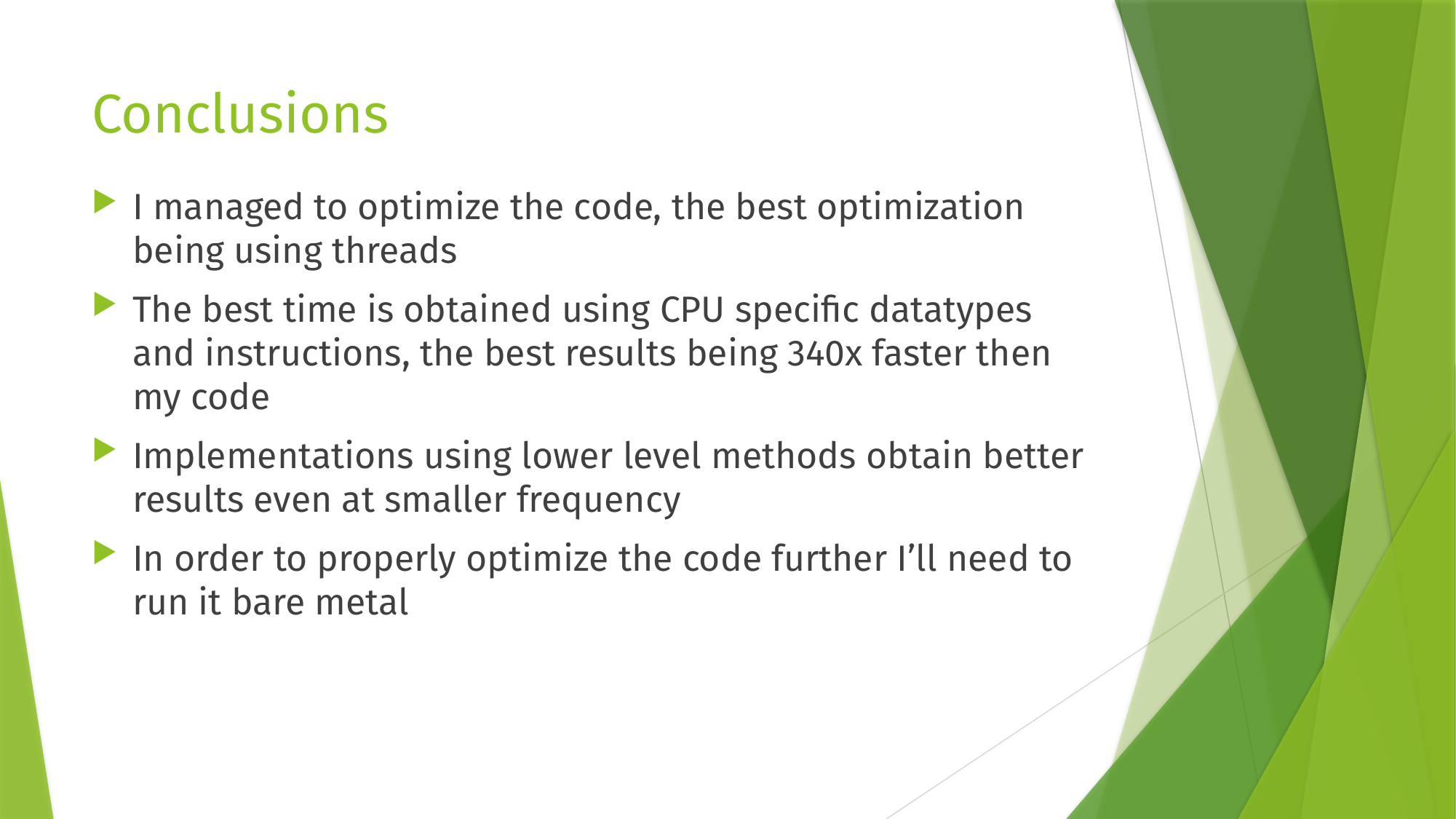

# Conclusions
I managed to optimize the code, the best optimization being using threads
The best time is obtained using CPU specific datatypes and instructions, the best results being 340x faster then my code
Implementations using lower level methods obtain better results even at smaller frequency
In order to properly optimize the code further I’ll need to run it bare metal